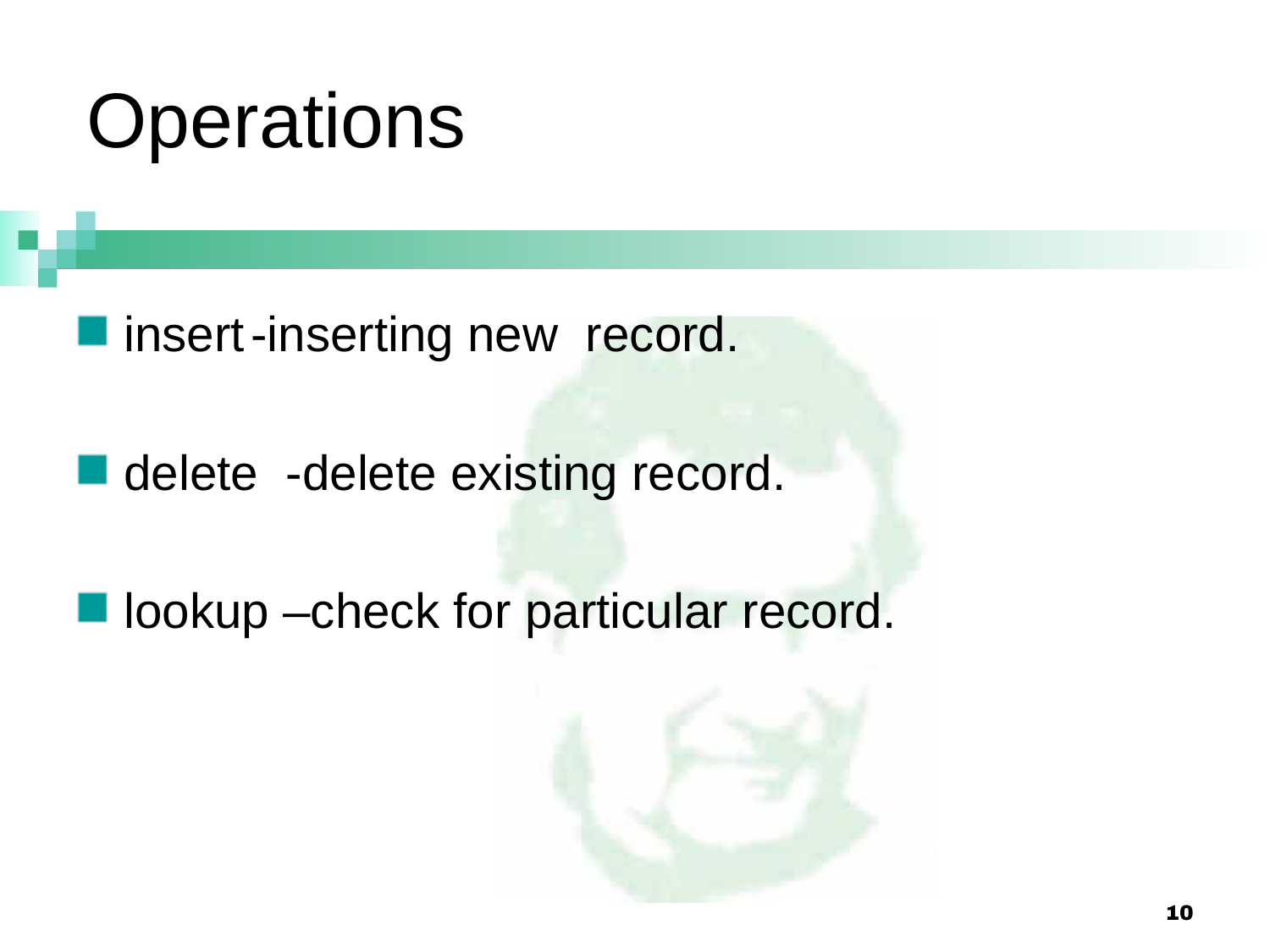

# Operations
insert	-inserting new  record.

delete  -delete existing record.

lookup –check for particular record.

10